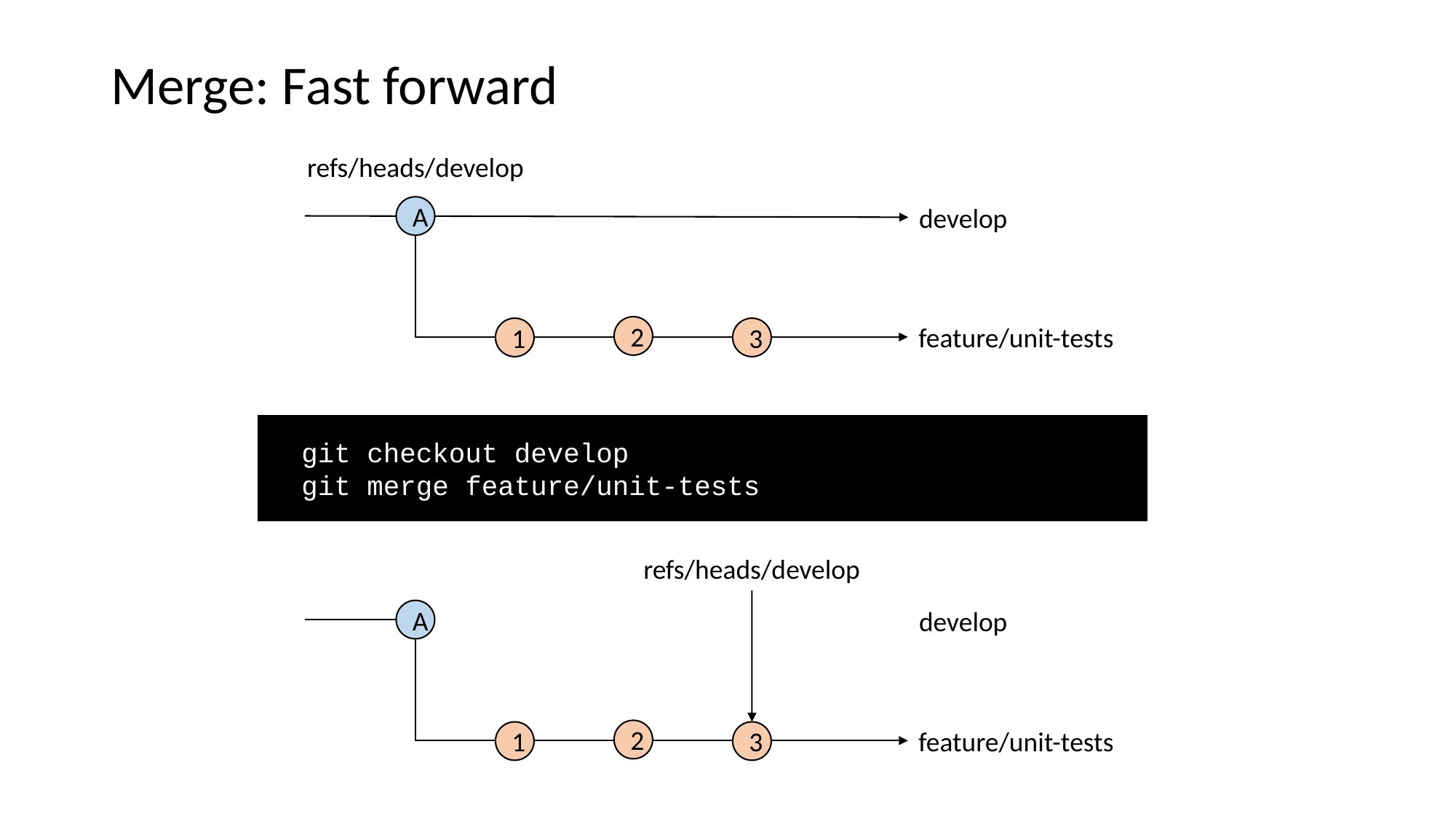

# Merge: Fast forward
refs/heads/develop
develop
A
feature/unit-tests
2
3
1
git checkout develop
git merge feature/unit-tests
refs/heads/develop
develop
A
feature/unit-tests
2
3
1